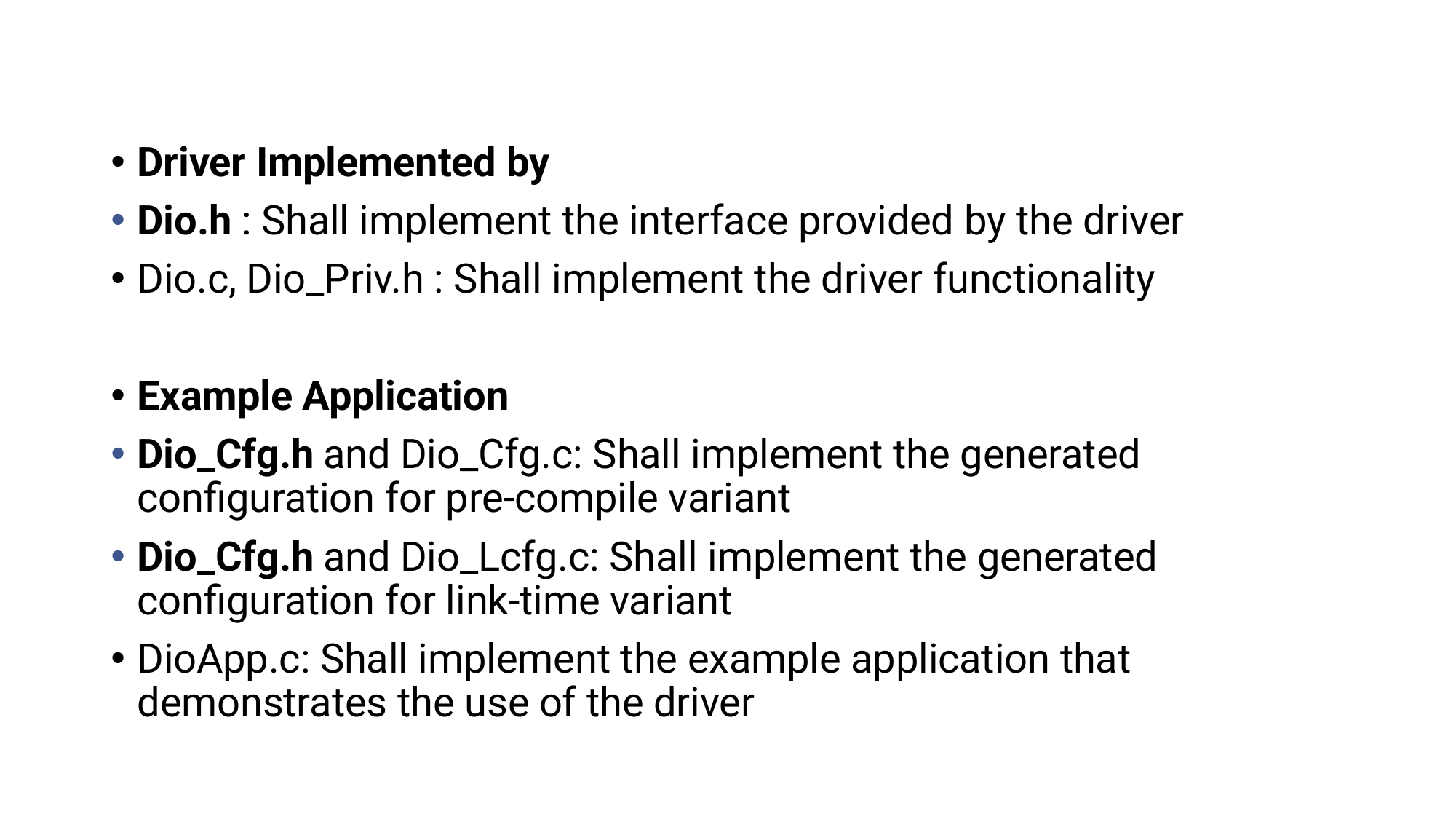

Driver Implemented by
Dio.h : Shall implement the interface provided by the driver
Dio.c, Dio_Priv.h : Shall implement the driver functionality

Example Application
Dio_Cfg.h and Dio_Cfg.c: Shall implement the generated configuration for pre-compile variant
Dio_Cfg.h and Dio_Lcfg.c: Shall implement the generated configuration for link-time variant
DioApp.c: Shall implement the example application that demonstrates the use of the driver